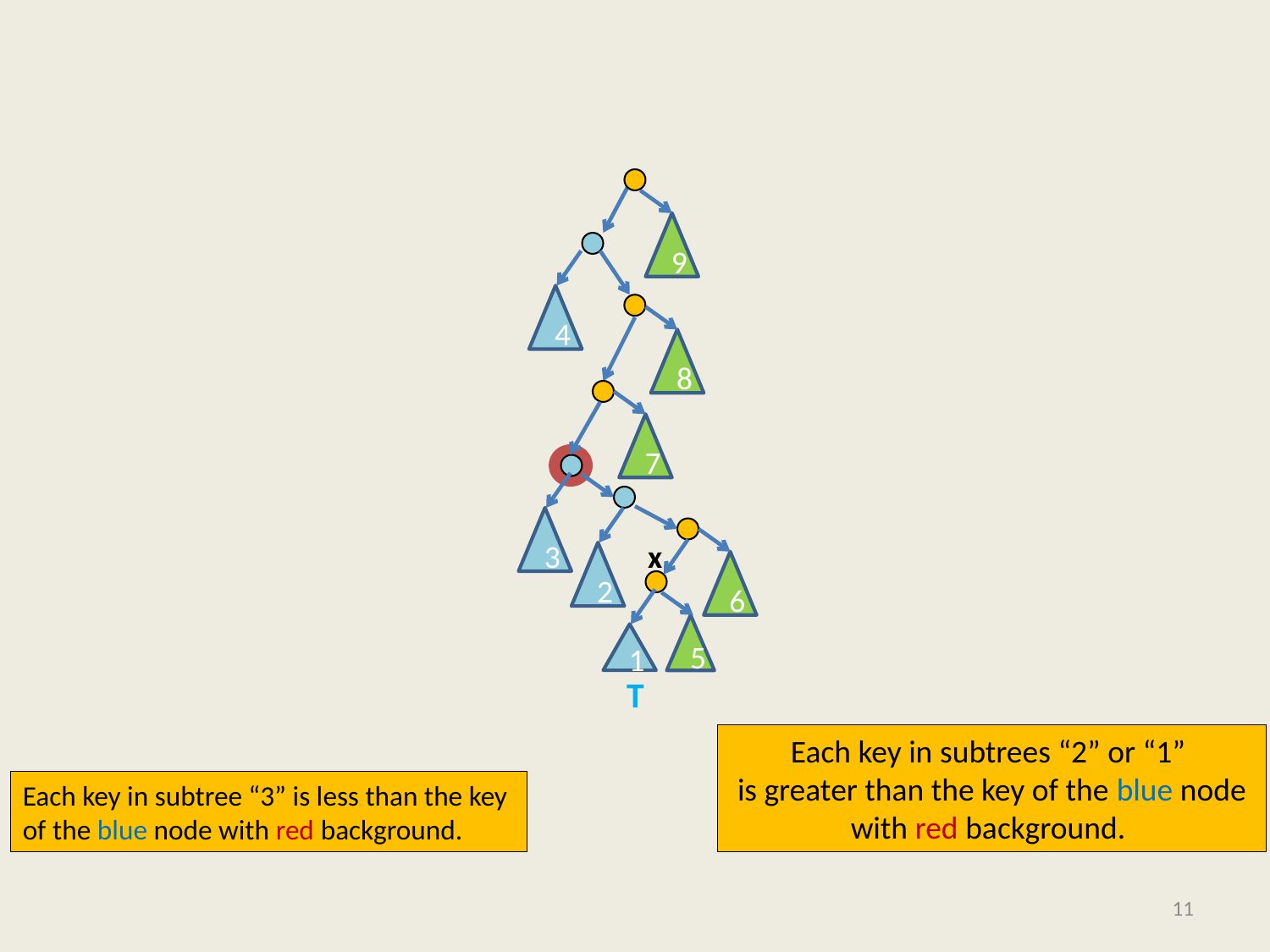

#

9

4

8

7

3

x
2
6

5
1
T
Each key in subtrees “2” or “1”
 is greater than the key of the blue node
with red background.
Each key in subtree “3” is less than the key
of the blue node with red background.
11